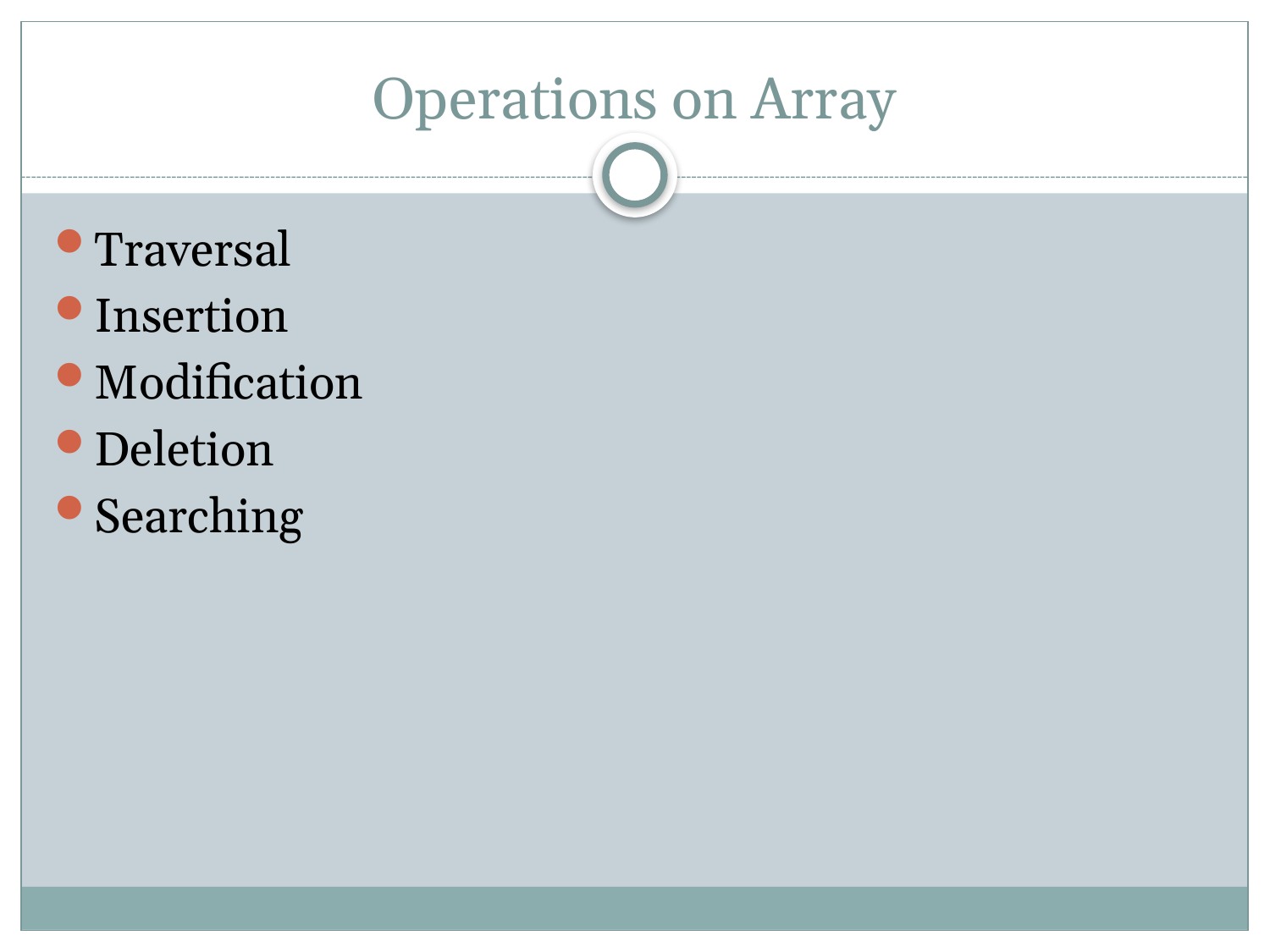

# Operations on Array
Traversal
Insertion
Modification
Deletion
Searching